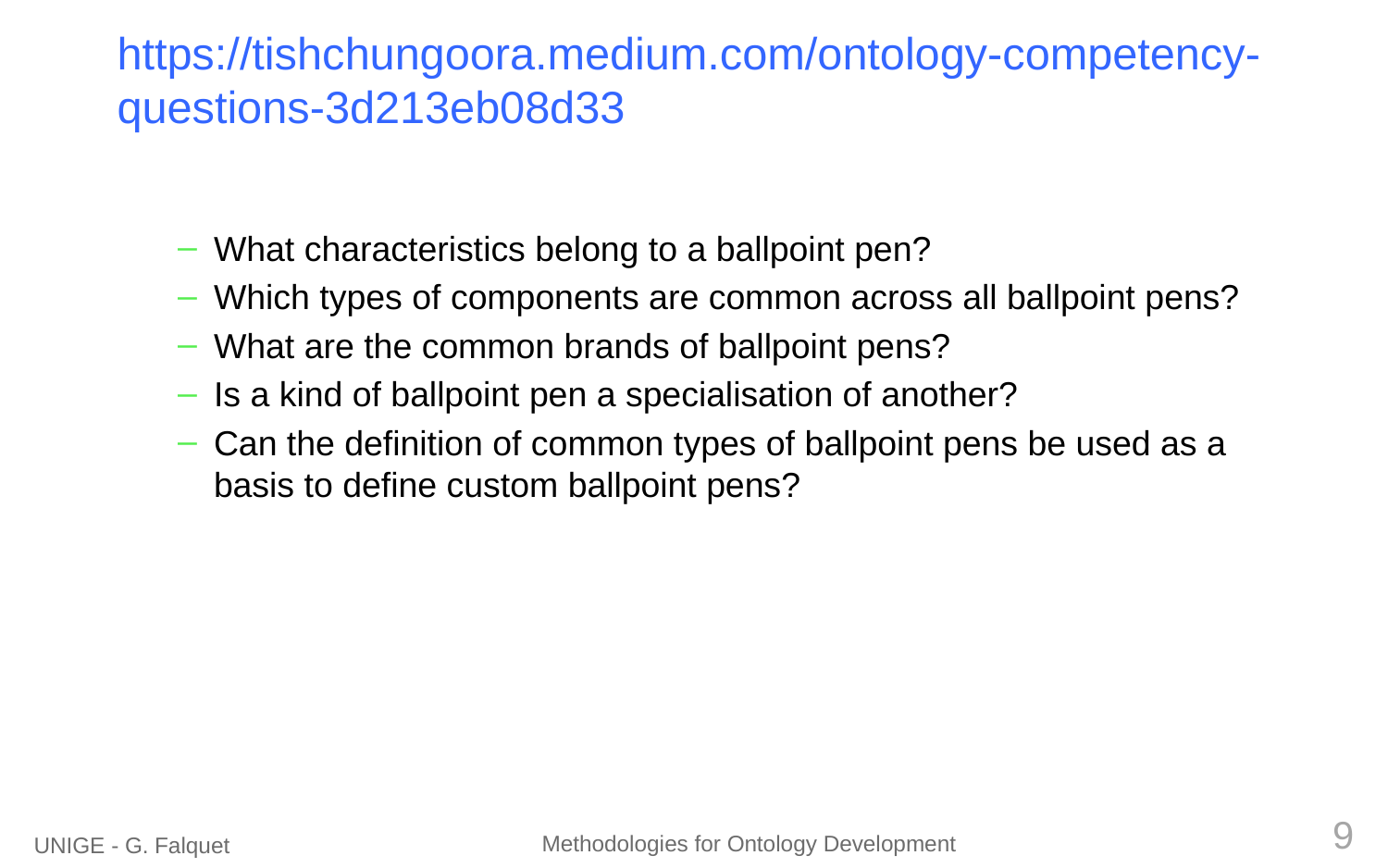

# https://tishchungoora.medium.com/ontology-competency-questions-3d213eb08d33

What characteristics belong to a ballpoint pen?
Which types of components are common across all ballpoint pens?
What are the common brands of ballpoint pens?
Is a kind of ballpoint pen a specialisation of another?
Can the definition of common types of ballpoint pens be used as a basis to define custom ballpoint pens?

9
Methodologies for Ontology Development
UNIGE - G. Falquet